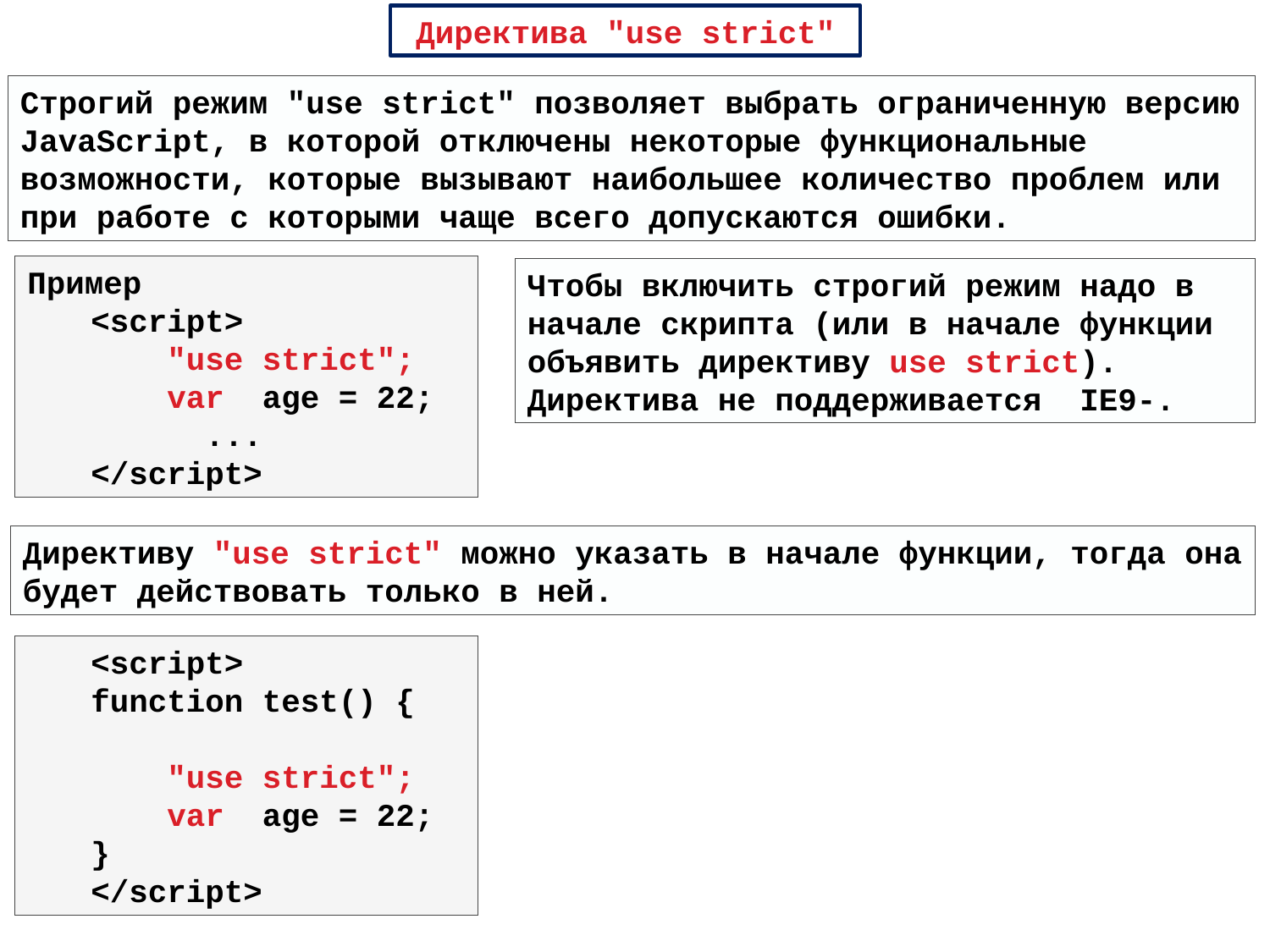

Директива "use strict"
Строгий режим "use strict" позволяет выбрать ограниченную версию JavaScript, в которой отключены некоторые функциональные
возможности, которые вызывают наибольшее количество проблем или при работе с которыми чаще всего допускаются ошибки.
Пример
<script>
    "use strict";
    var  age = 22;
      ...
</script>
Чтобы включить строгий режим надо в начале скрипта (или в начале функции объявить директиву use strict). Директива не поддерживается  IE9-.
Директиву "use strict" можно указать в начале функции, тогда она будет действовать только в ней.
<script>
function test() {
    "use strict";
    var  age = 22;
}
</script>